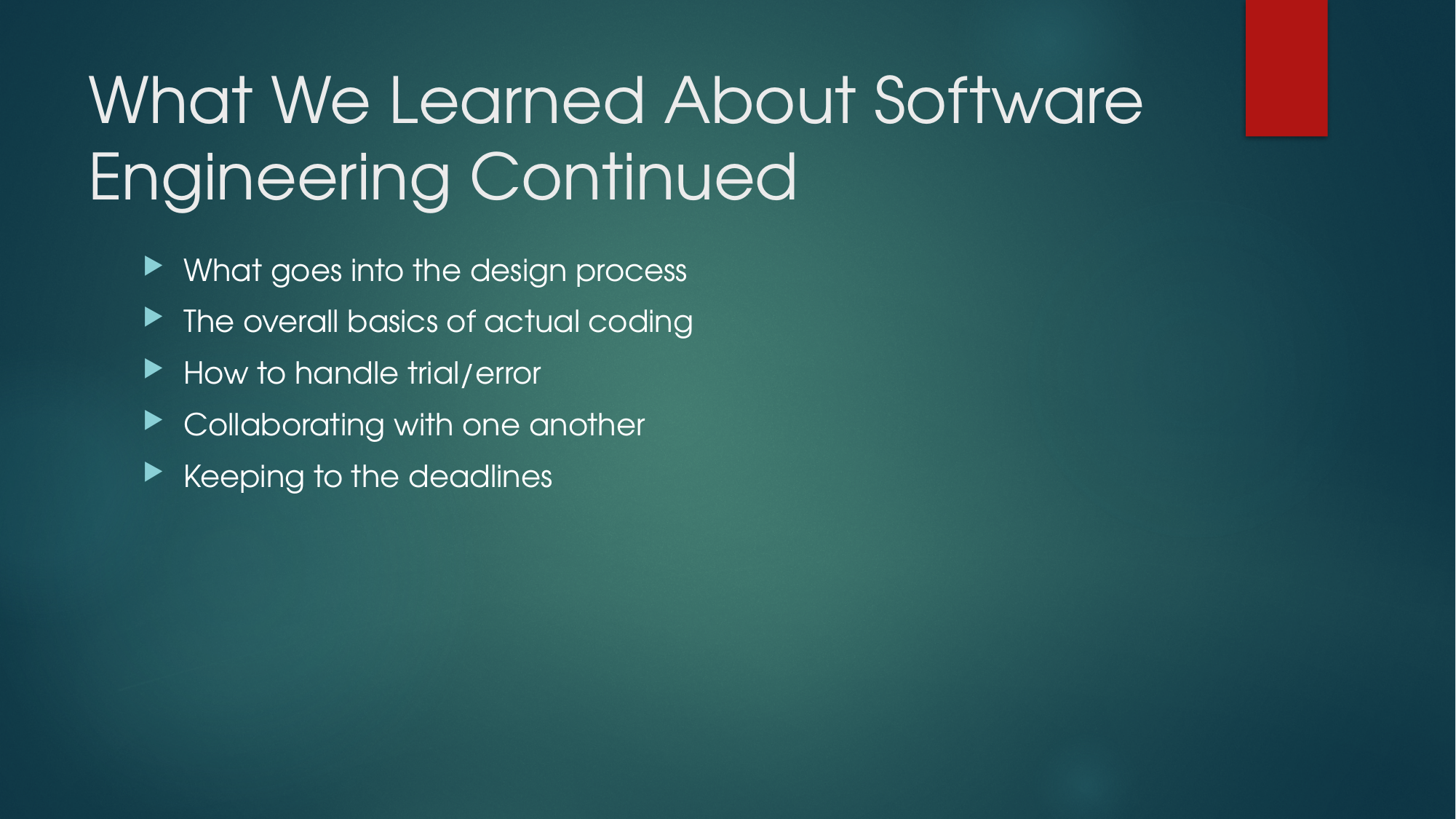

# What We Learned About Software Engineering Continued
What goes into the design process
The overall basics of actual coding
How to handle trial/error
Collaborating with one another
Keeping to the deadlines